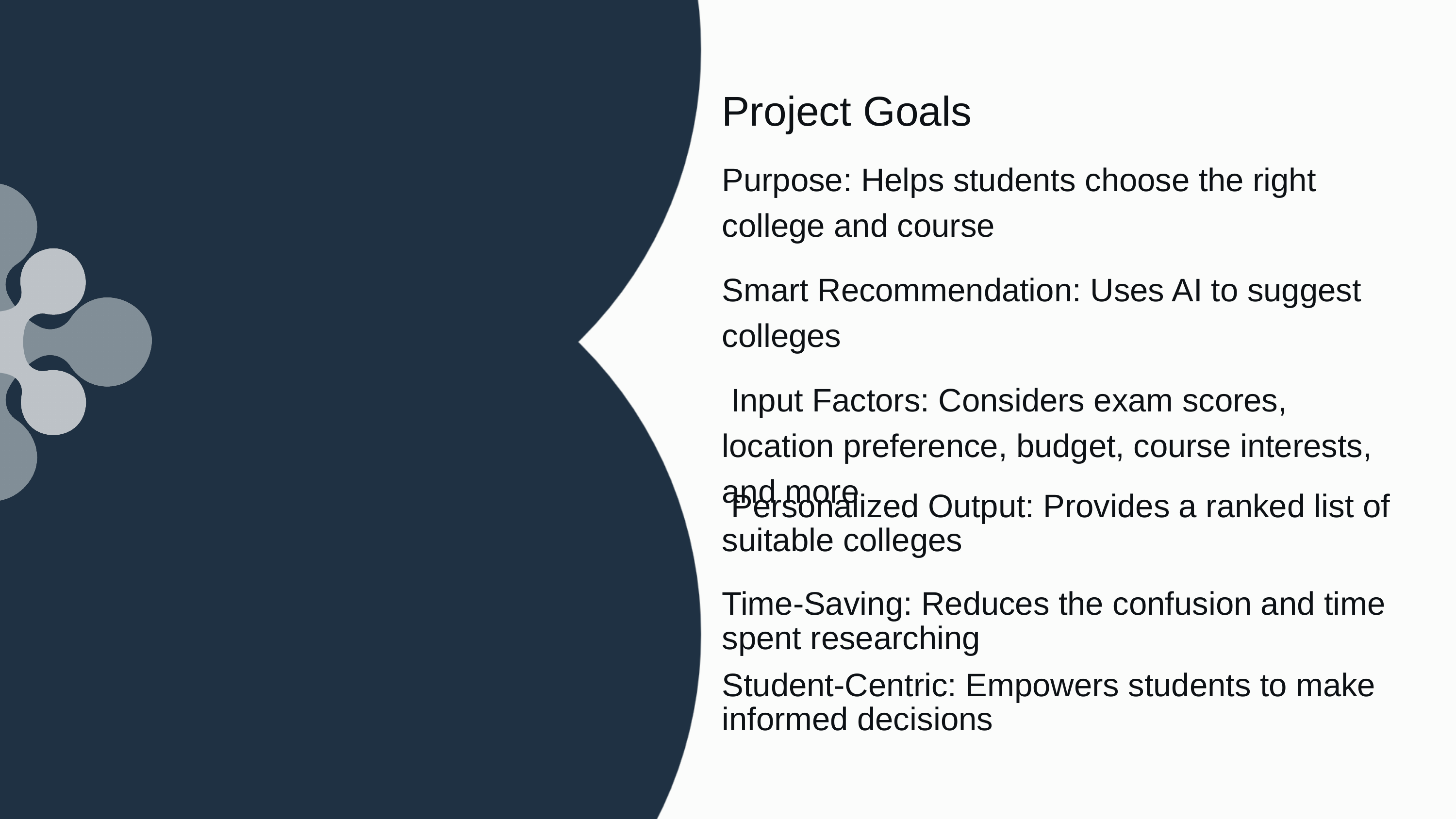

Project Goals
Purpose: Helps students choose the right college and course
Smart Recommendation: Uses AI to suggest colleges
 Input Factors: Considers exam scores, location preference, budget, course interests, and more
 Personalized Output: Provides a ranked list of suitable colleges
Time-Saving: Reduces the confusion and time spent researching
Student-Centric: Empowers students to make informed decisions
AGENDA OVERVIEW